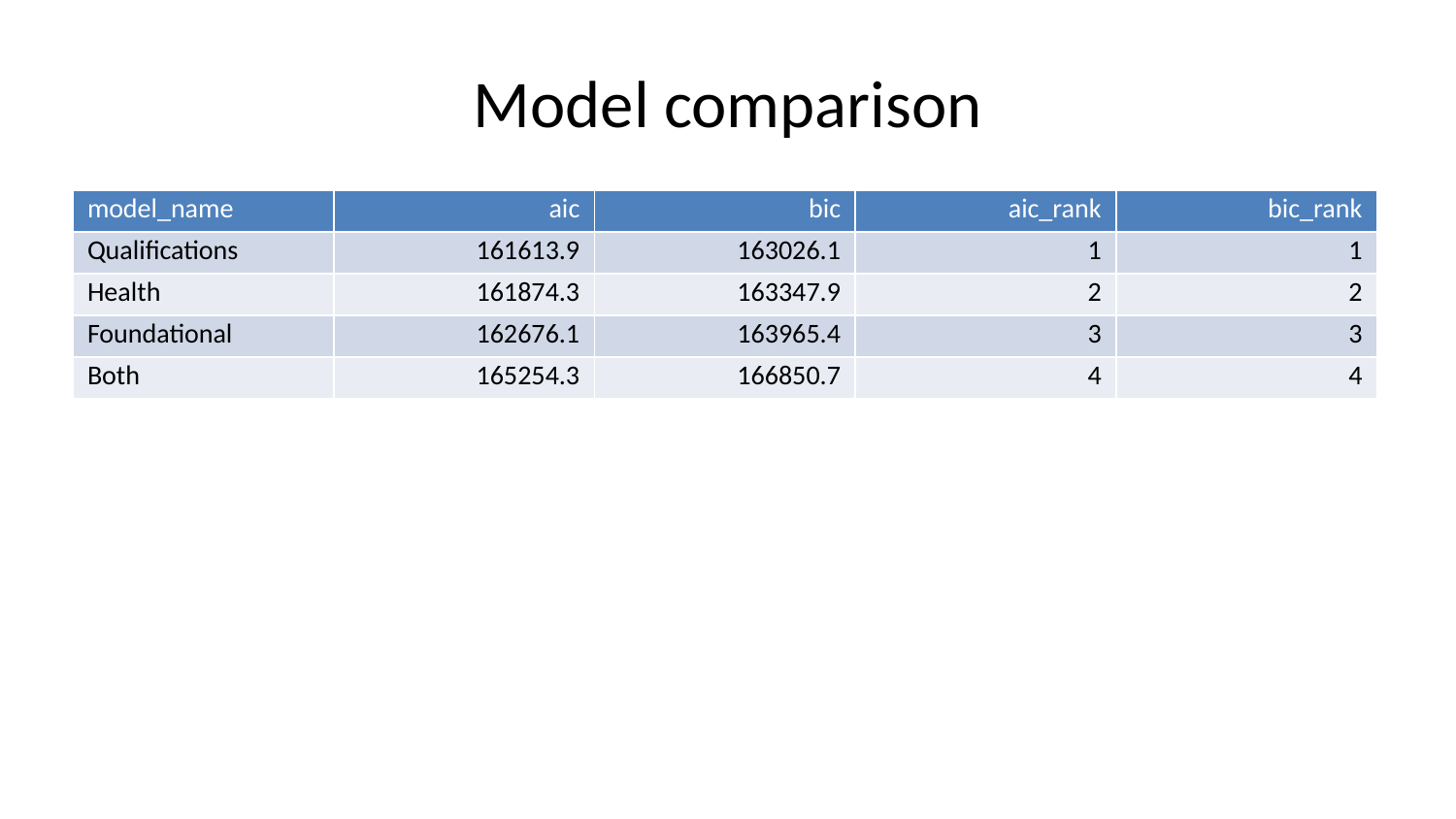

# Model comparison
| model\_name | aic | bic | aic\_rank | bic\_rank |
| --- | --- | --- | --- | --- |
| Qualifications | 161613.9 | 163026.1 | 1 | 1 |
| Health | 161874.3 | 163347.9 | 2 | 2 |
| Foundational | 162676.1 | 163965.4 | 3 | 3 |
| Both | 165254.3 | 166850.7 | 4 | 4 |